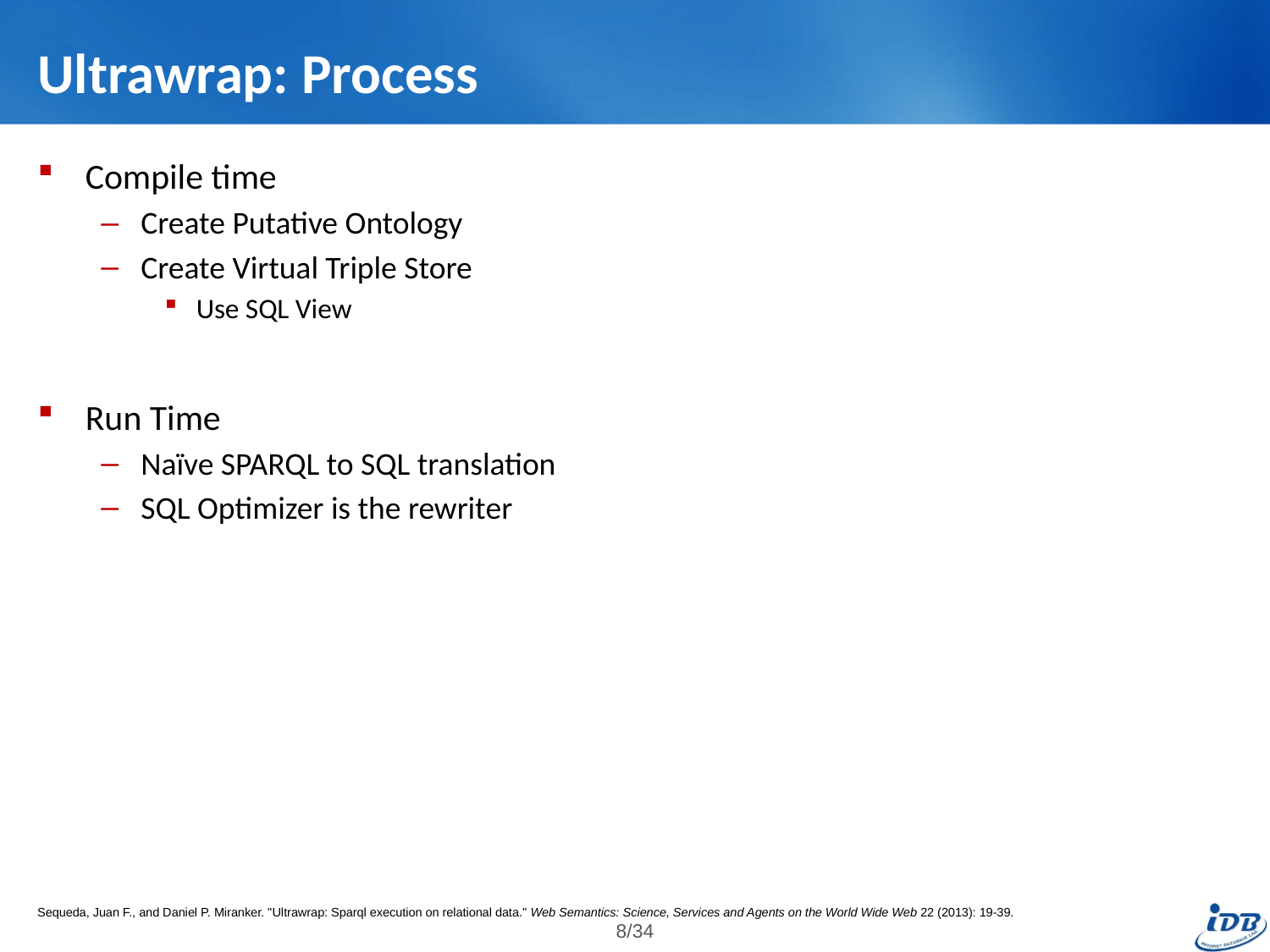

# Ultrawrap: Process
Compile time
Create Putative Ontology
Create Virtual Triple Store
Use SQL View

Run Time
Naïve SPARQL to SQL translation
SQL Optimizer is the rewriter
Sequeda, Juan F., and Daniel P. Miranker. "Ultrawrap: Sparql execution on relational data." Web Semantics: Science, Services and Agents on the World Wide Web 22 (2013): 19-39.